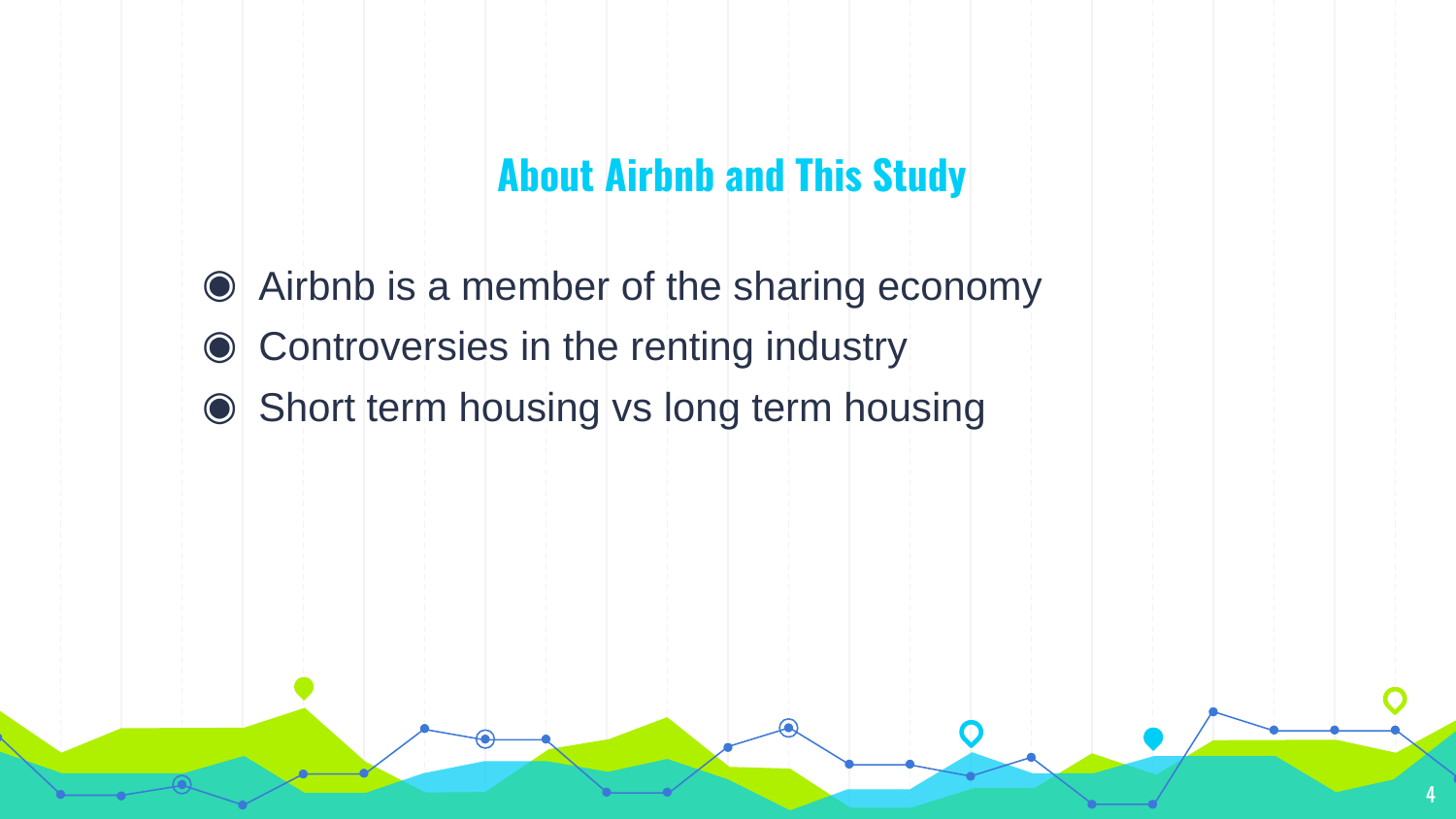

# About Airbnb and This Study
Airbnb is a member of the sharing economy
Controversies in the renting industry
Short term housing vs long term housing
4